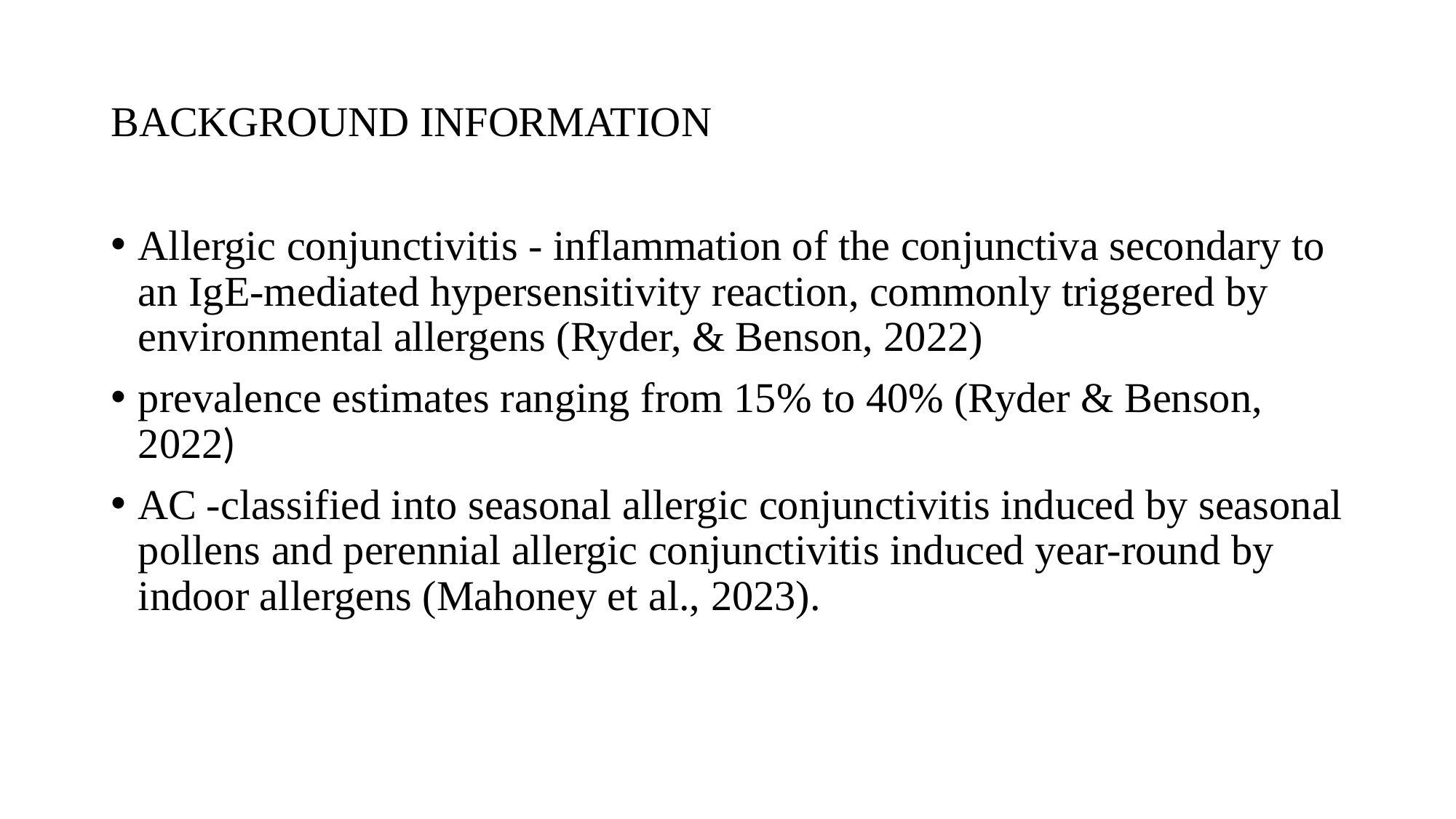

# BACKGROUND INFORMATION
Allergic conjunctivitis - inflammation of the conjunctiva secondary to an IgE-mediated hypersensitivity reaction, commonly triggered by environmental allergens (Ryder, & Benson, 2022)
prevalence estimates ranging from 15% to 40% (Ryder & Benson, 2022)
AC -classified into seasonal allergic conjunctivitis induced by seasonal pollens and perennial allergic conjunctivitis induced year-round by indoor allergens (Mahoney et al., 2023).